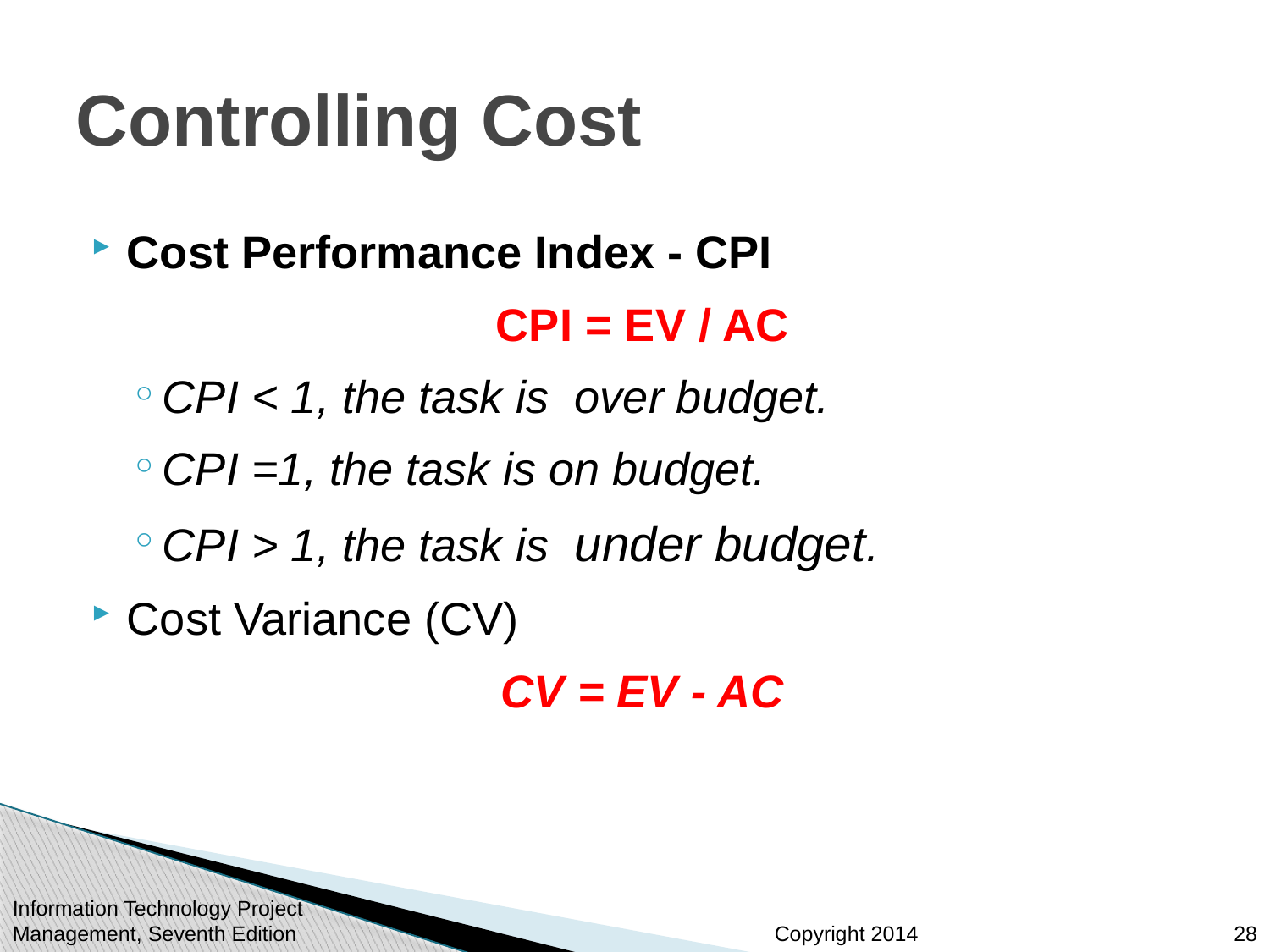

# Controlling Cost
Cost Performance Index - CPI
CPI = EV / AC
CPI < 1, the task is  over budget.
CPI =1, the task is on budget.
CPI > 1, the task is  under budget.
Cost Variance (CV)
CV = EV - AC
Information Technology Project Management, Seventh Edition
28